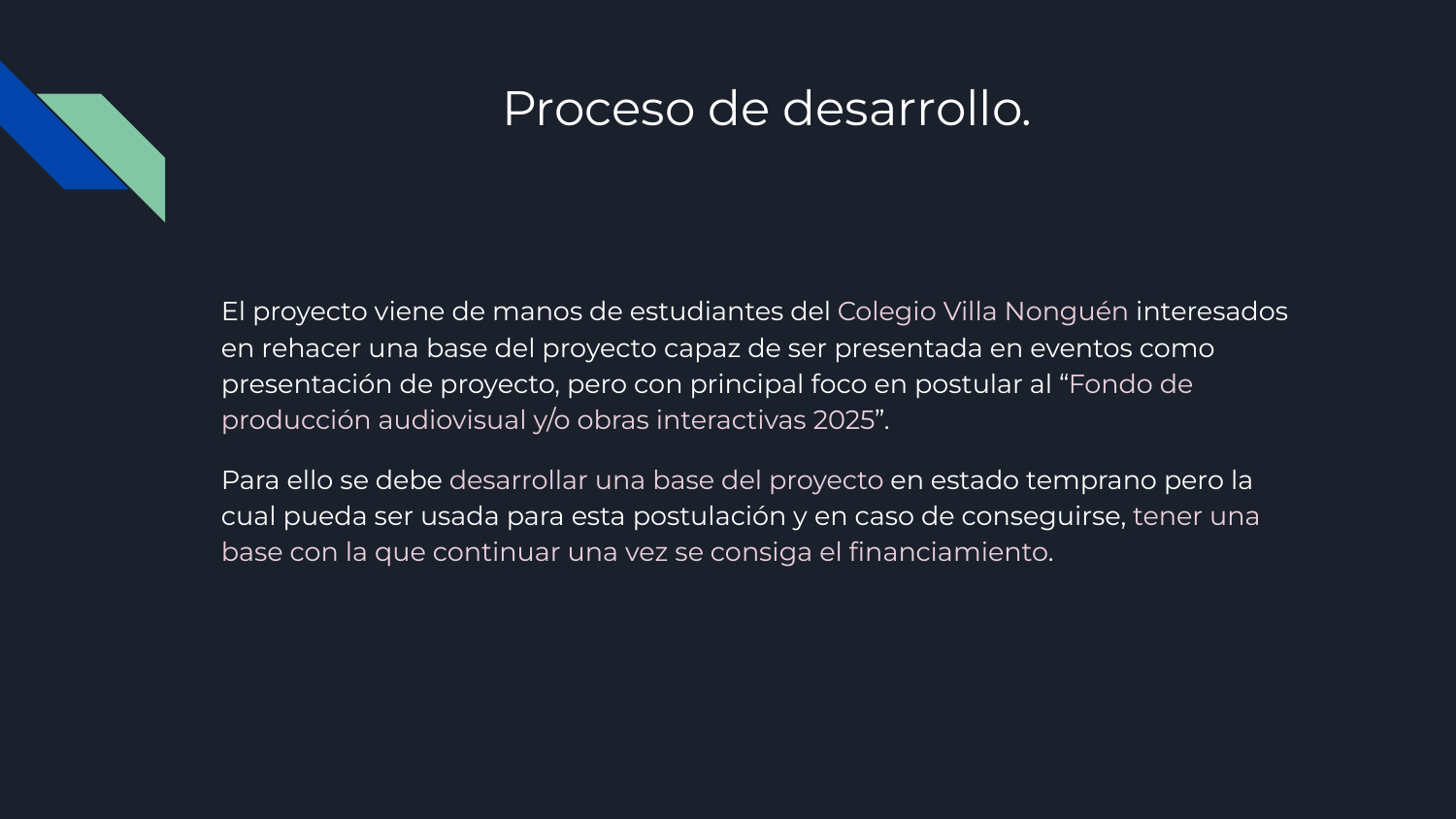

# Proceso de desarrollo.
El proyecto viene de manos de estudiantes del Colegio Villa Nonguén interesados en rehacer una base del proyecto capaz de ser presentada en eventos como presentación de proyecto, pero con principal foco en postular al “Fondo de producción audiovisual y/o obras interactivas 2025”.
Para ello se debe desarrollar una base del proyecto en estado temprano pero la cual pueda ser usada para esta postulación y en caso de conseguirse, tener una base con la que continuar una vez se consiga el financiamiento.